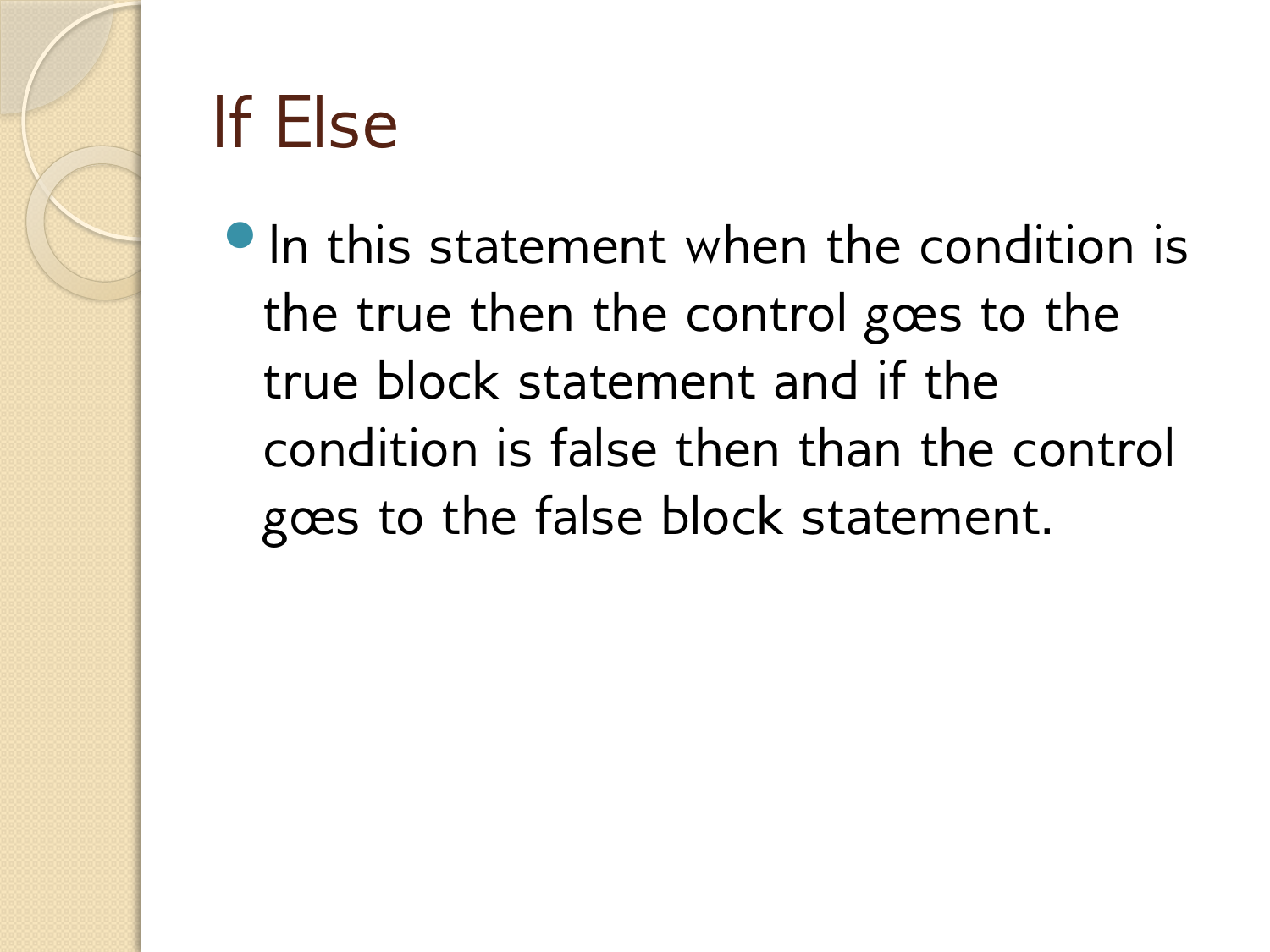

# If Else
In this statement when the condition is the true then the control goes to the true block statement and if the condition is false then than the control goes to the false block statement.